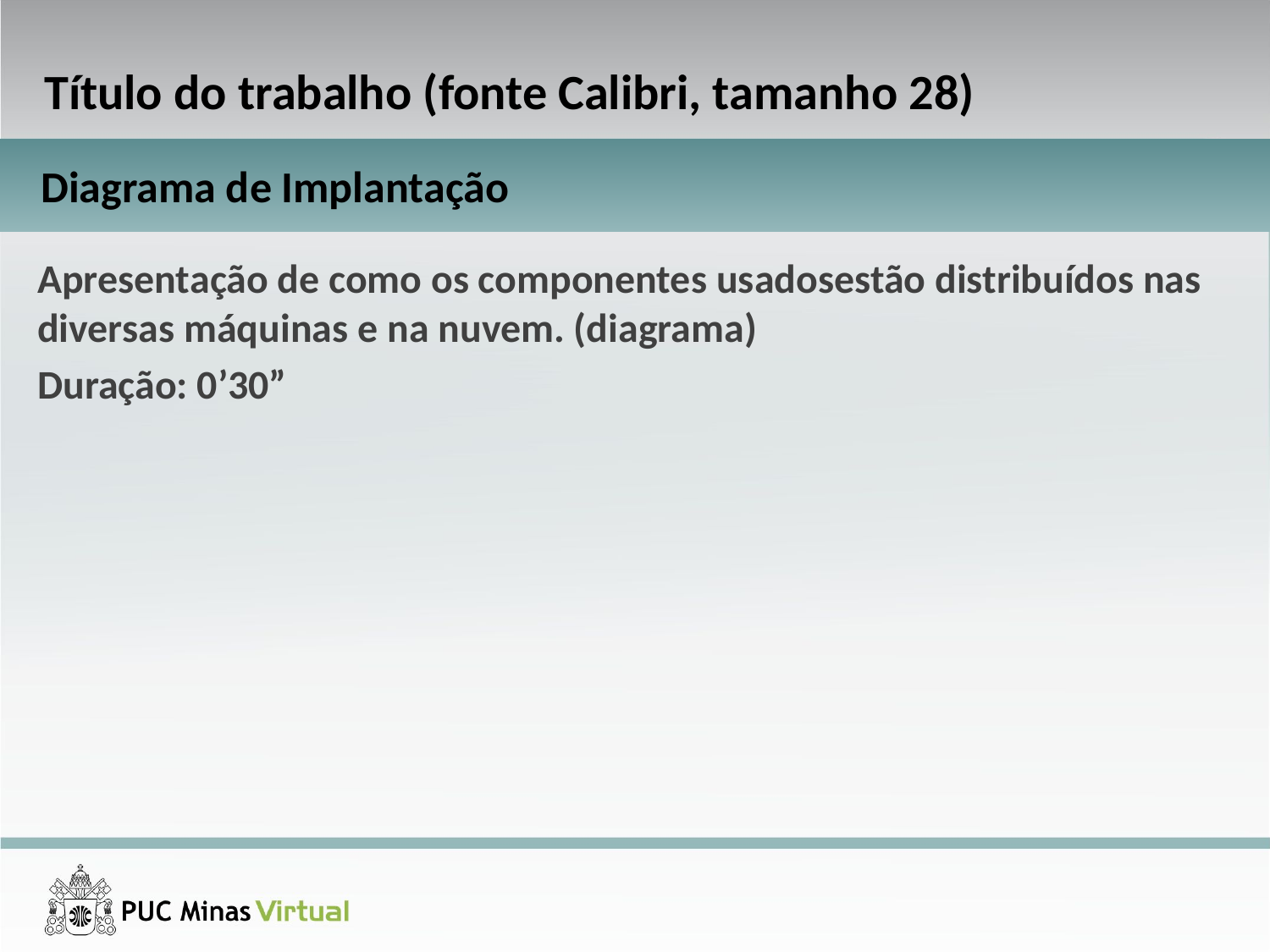

Título do trabalho (fonte Calibri, tamanho 28)

Diagrama de Implantação
Apresentação de como os componentes usadosestão distribuídos nas diversas máquinas e na nuvem. (diagrama)
Duração: 0’30”